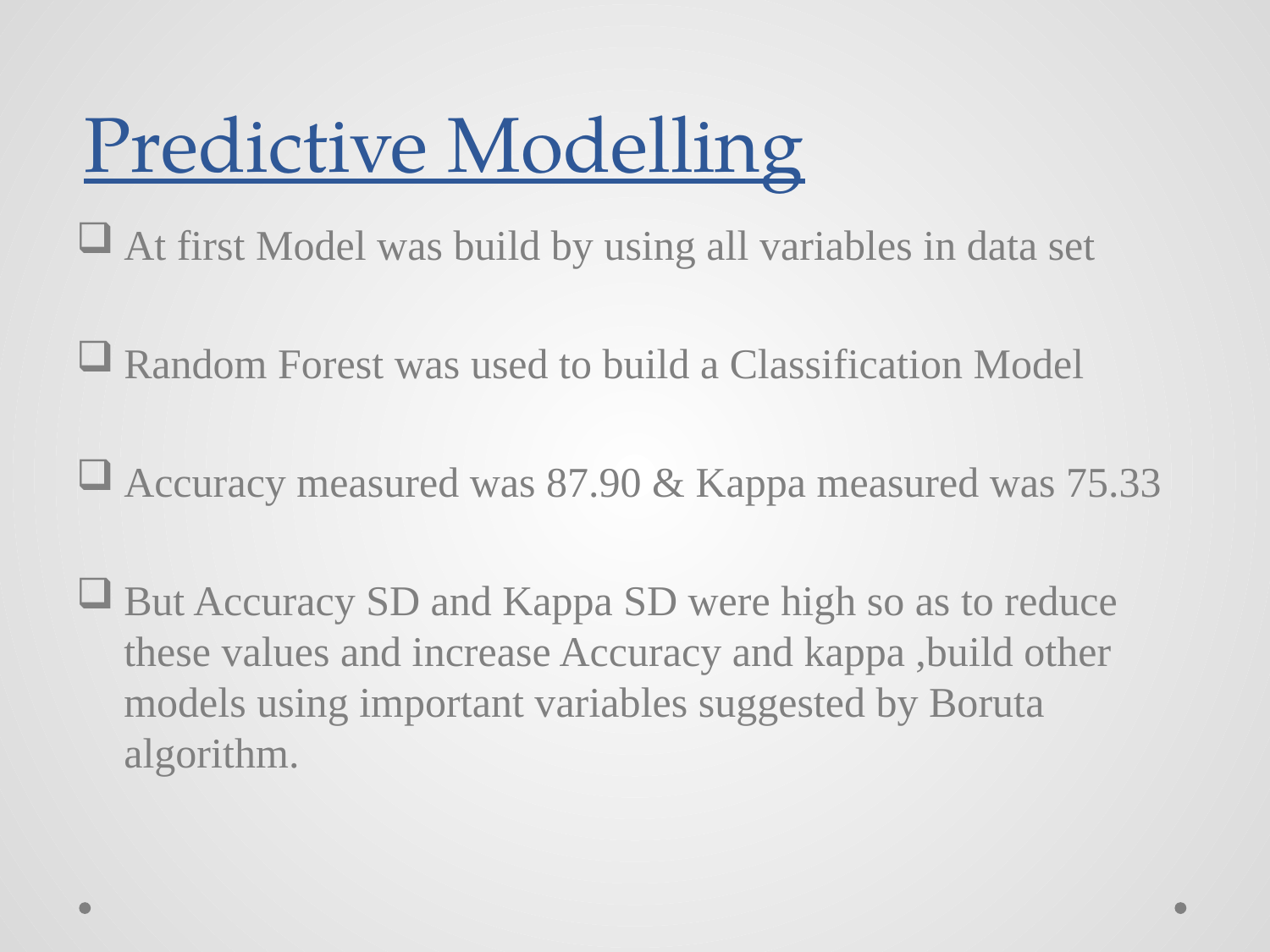

# Predictive Modelling
At first Model was build by using all variables in data set

Random Forest was used to build a Classification Model

Accuracy measured was 87.90 & Kappa measured was 75.33

But Accuracy SD and Kappa SD were high so as to reduce these values and increase Accuracy and kappa ,build other models using important variables suggested by Boruta algorithm.